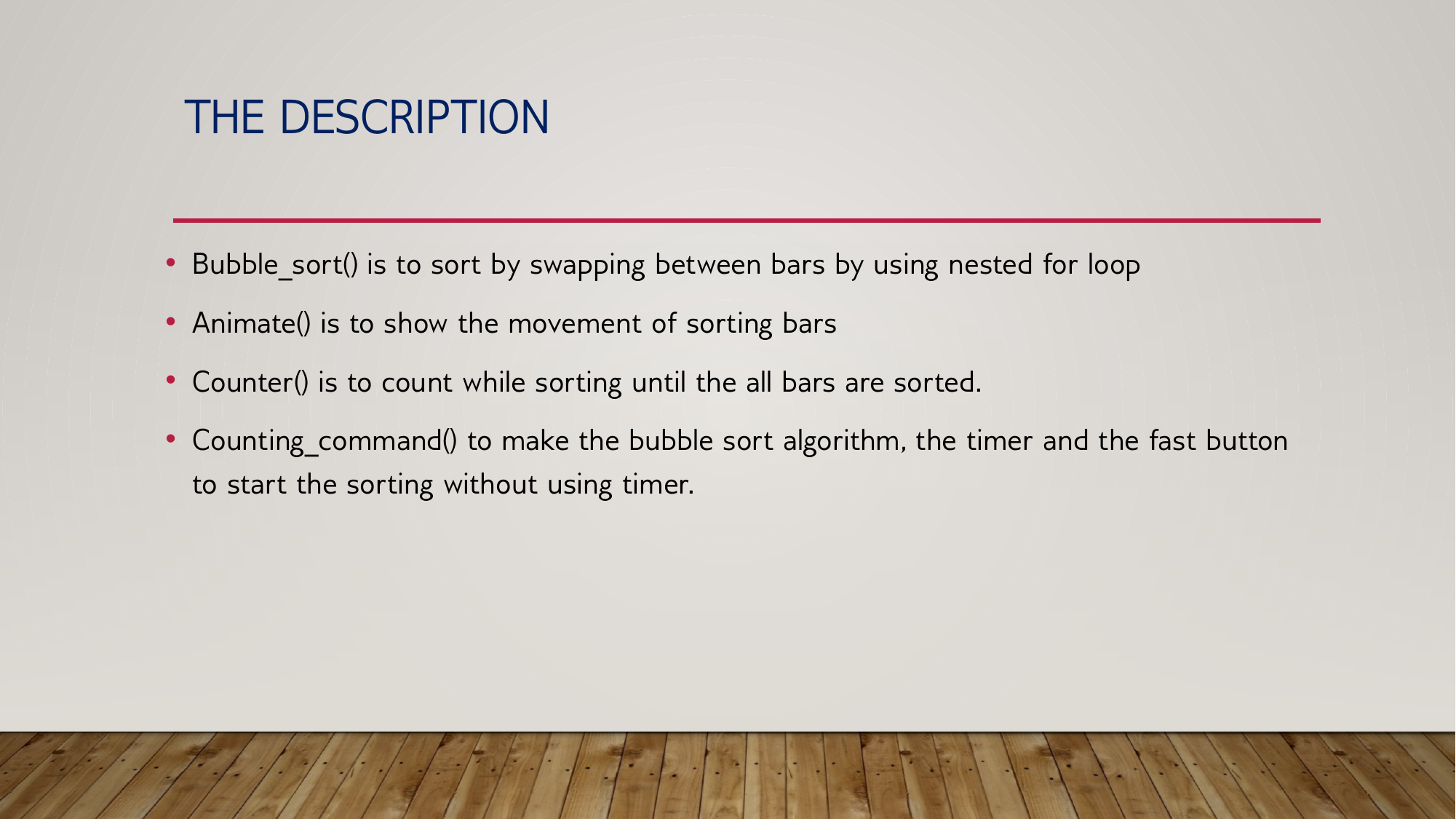

# The description

Bubble_sort() is to sort by swapping between bars by using nested for loop
Animate() is to show the movement of sorting bars
Counter() is to count while sorting until the all bars are sorted.
Counting_command() to make the bubble sort algorithm, the timer and the fast button to start the sorting without using timer.